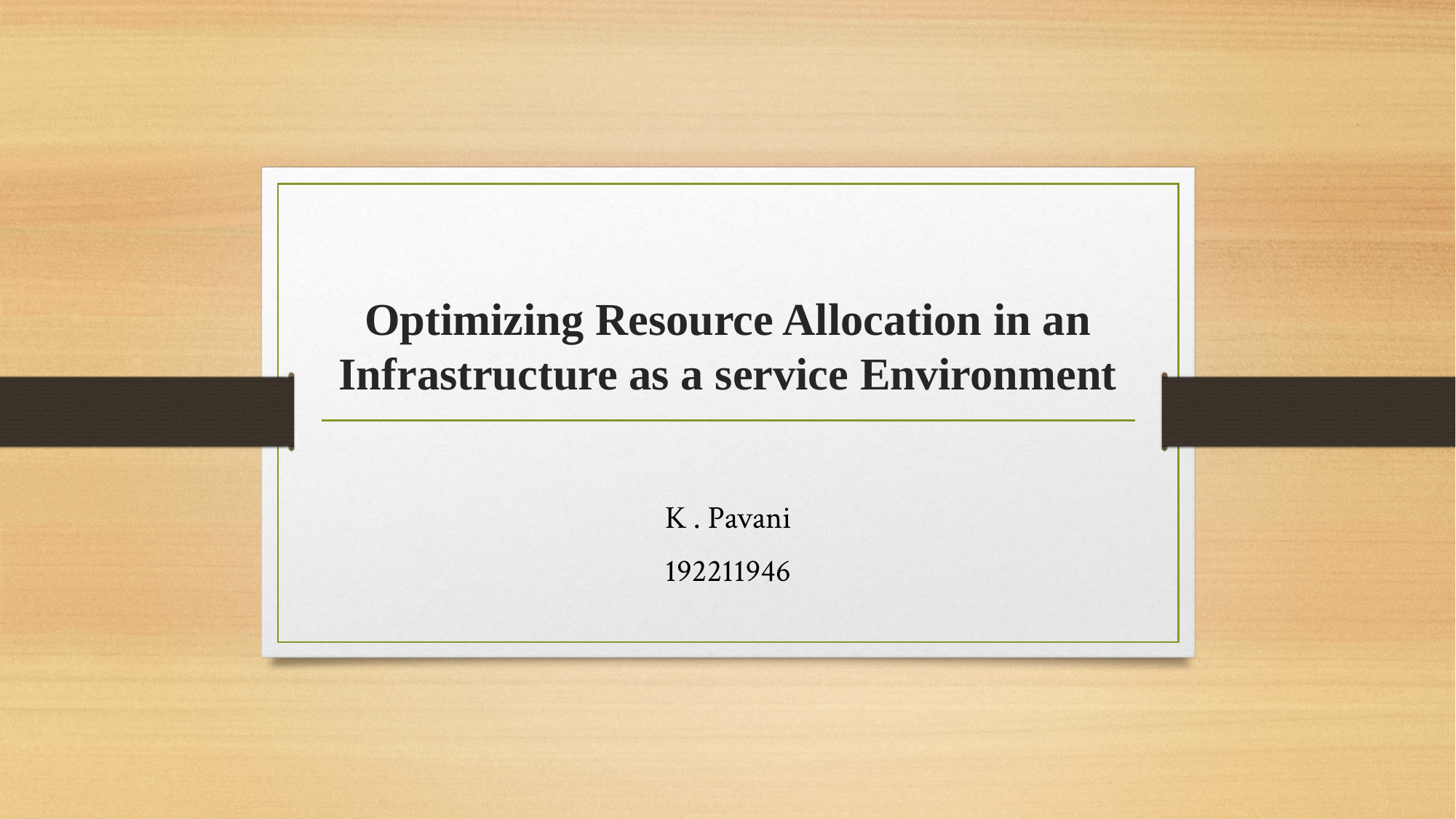

# Optimizing Resource Allocation in an Infrastructure as a service Environment

K . Pavani
192211946